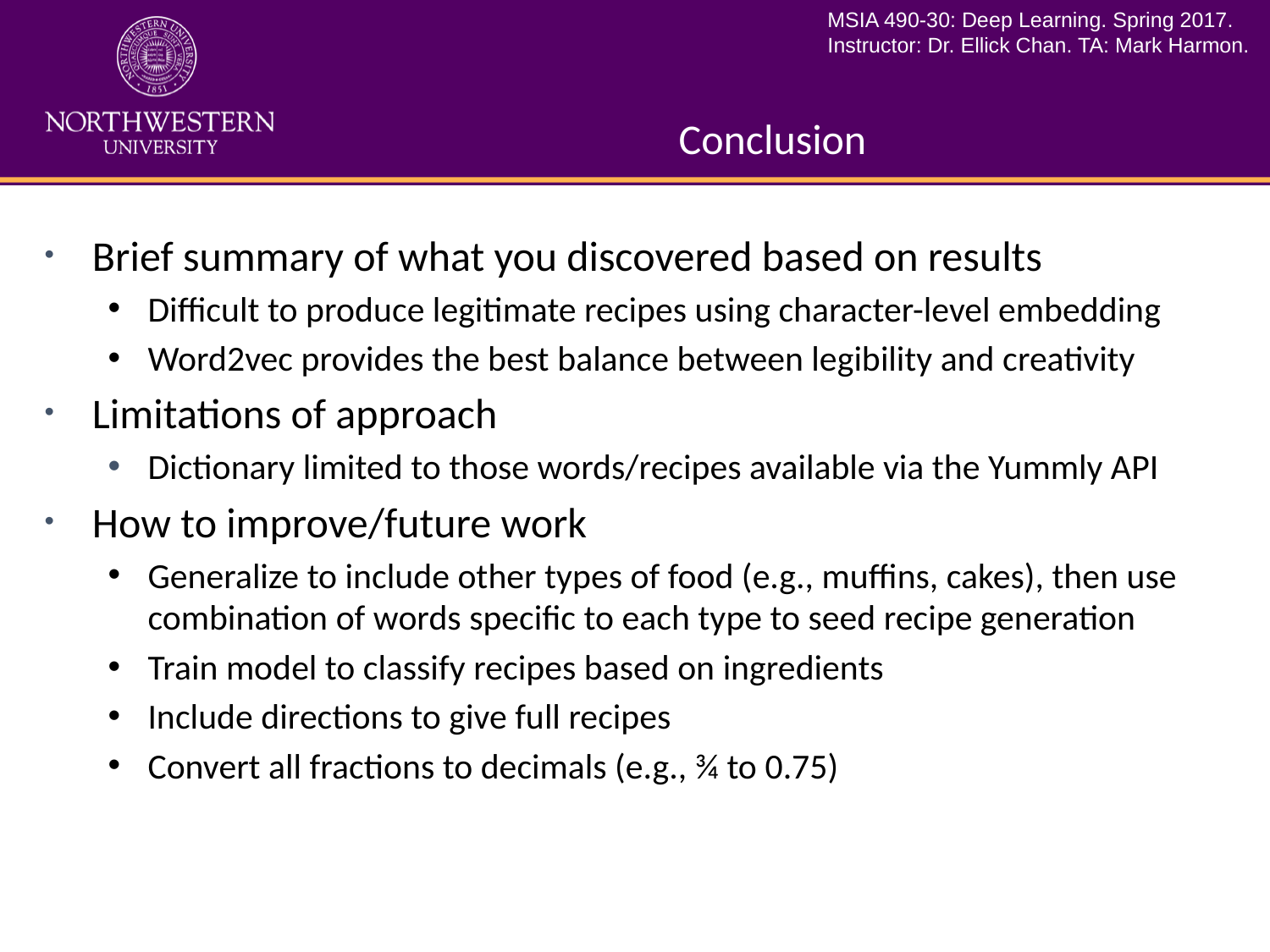

# Conclusion
Brief summary of what you discovered based on results
Difficult to produce legitimate recipes using character-level embedding
Word2vec provides the best balance between legibility and creativity
Limitations of approach
Dictionary limited to those words/recipes available via the Yummly API
How to improve/future work
Generalize to include other types of food (e.g., muffins, cakes), then use combination of words specific to each type to seed recipe generation
Train model to classify recipes based on ingredients
Include directions to give full recipes
Convert all fractions to decimals (e.g., ¾ to 0.75)